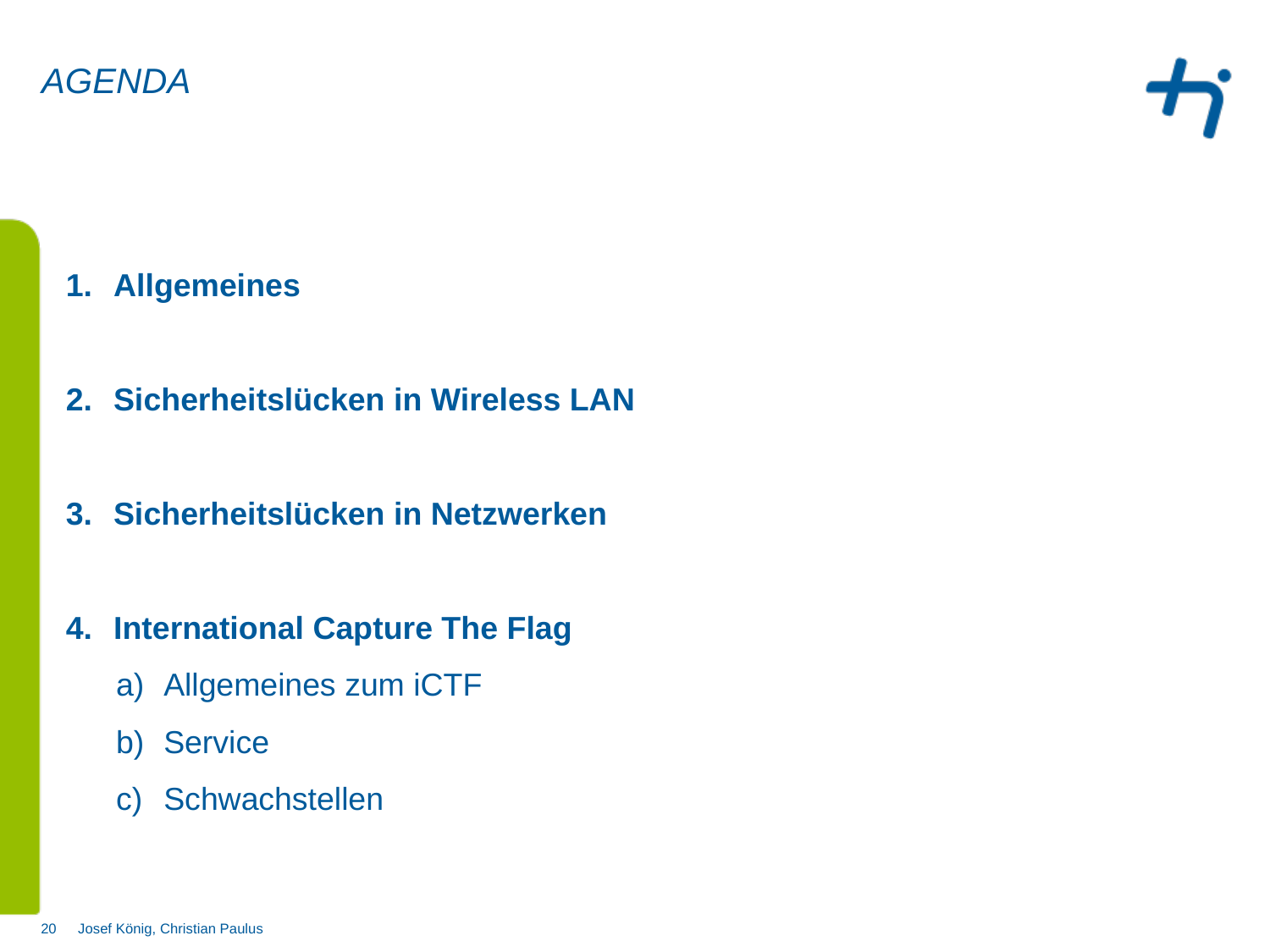

AGENDA
#
Allgemeines

Sicherheitslücken in Wireless LAN

Sicherheitslücken in Netzwerken

International Capture The Flag
Allgemeines zum iCTF
Service
Schwachstellen
Josef König, Christian Paulus
20